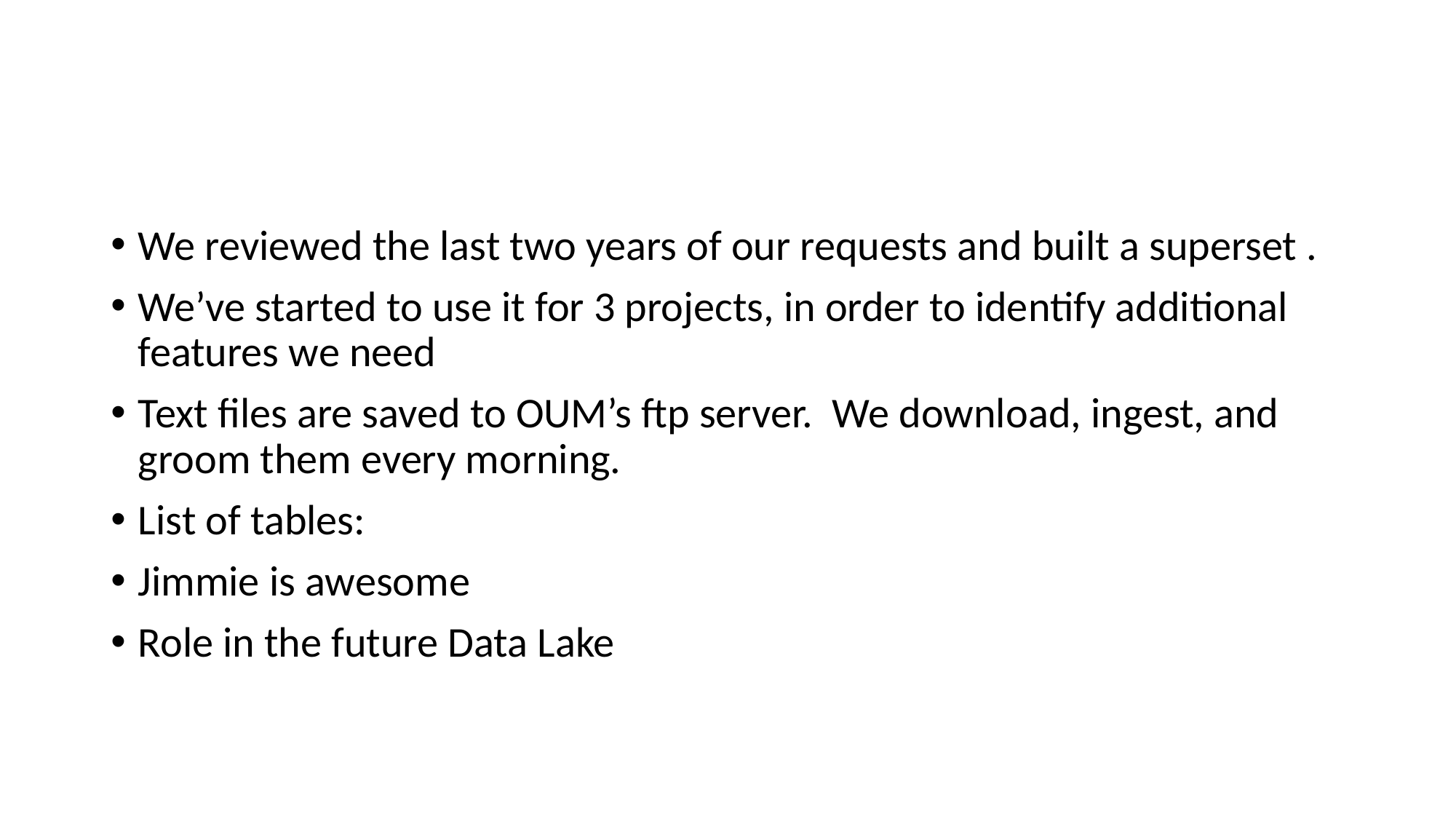

#
We reviewed the last two years of our requests and built a superset .
We’ve started to use it for 3 projects, in order to identify additional features we need
Text files are saved to OUM’s ftp server.  We download, ingest, and groom them every morning.
List of tables:
Jimmie is awesome
Role in the future Data Lake